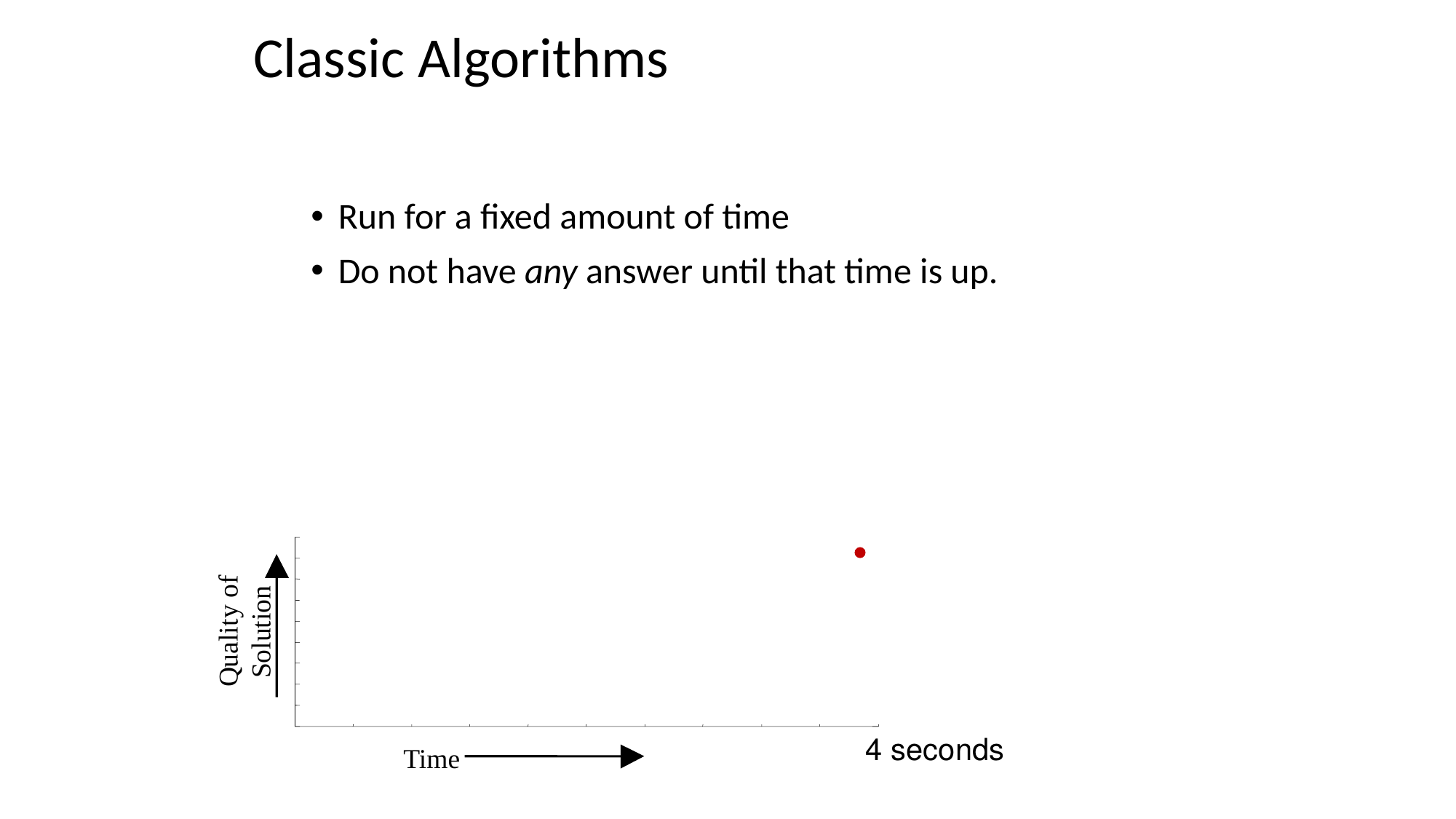

# Classic Algorithms
Run for a fixed amount of time
Do not have any answer until that time is up.

Quality of
Solution

4 seconds

Time